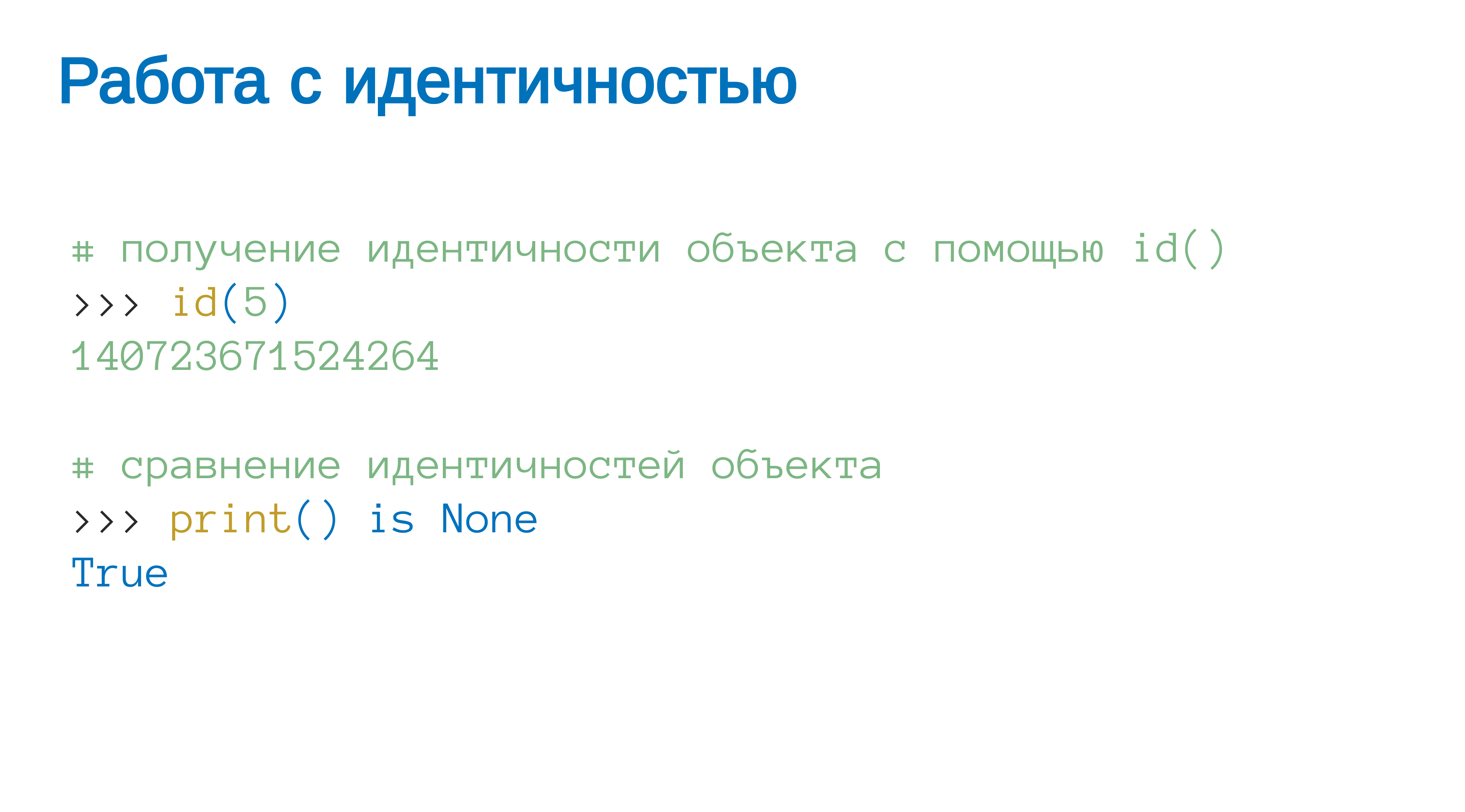

# Работа с идентичностью
# получение идентичности объекта с помощью id()
>>> id(5)
140723671524264

# сравнение идентичностей объекта
>>> print() is None
True

19